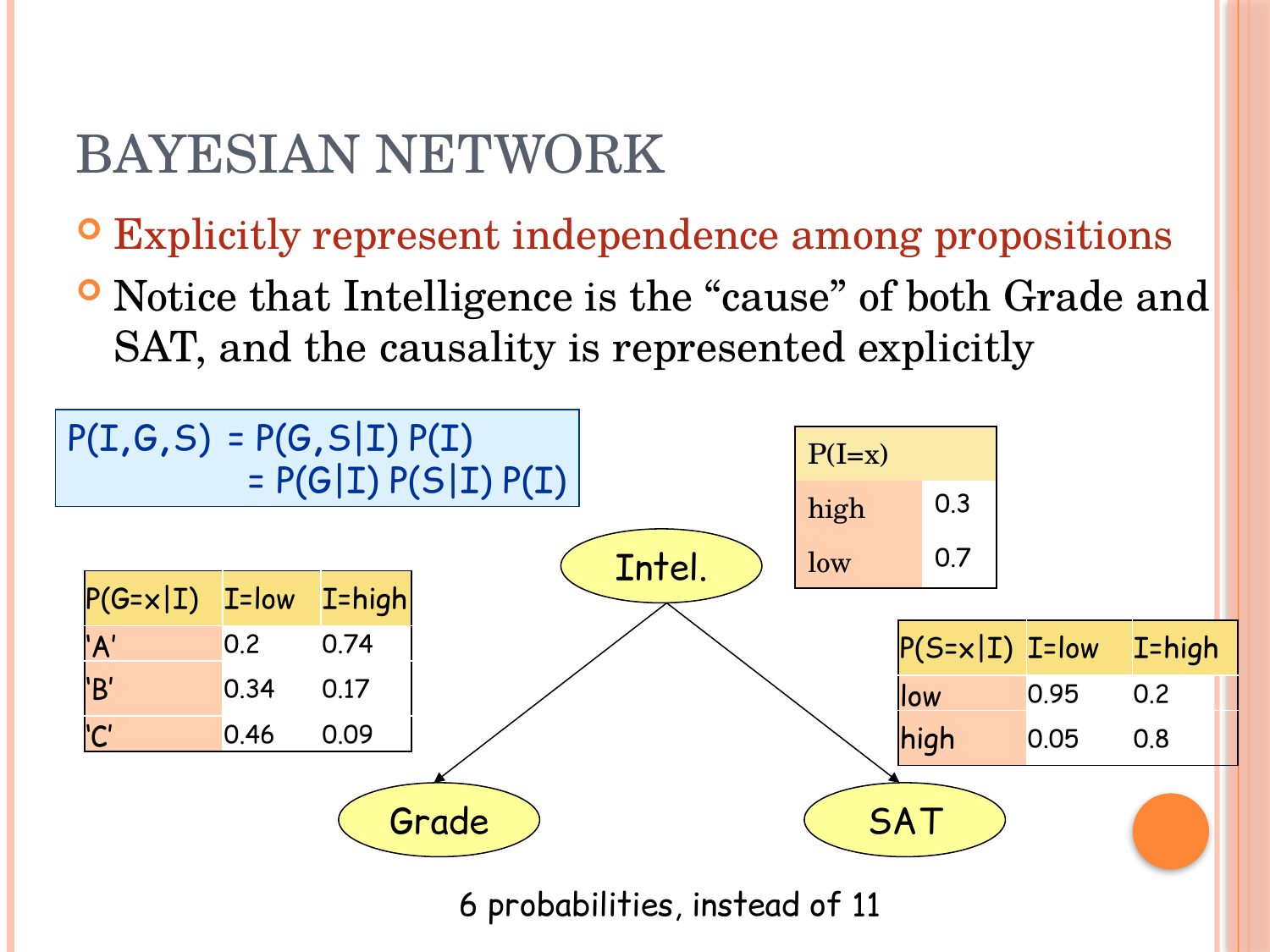

# bayesian Network
Explicitly represent independence among propositions
Notice that Intelligence is the “cause” of both Grade and SAT, and the causality is represented explicitly
P(I,G,S)  = P(G,S|I) P(I)
                 = P(G|I) P(S|I) P(I)
| P(I=x) |  |
| --- | --- |
| high | 0.3 |
| low | 0.7 |
Intel.
| P(G=x|I) | I=low | I=high |
| --- | --- | --- |
| ‘A’ | 0.2 | 0.74 |
| ‘B’ | 0.34 | 0.17 |
| ‘C’ | 0.46 | 0.09 |

| P(S=x|I) | I=low | I=high |
| --- | --- | --- |
| low | 0.95 | 0.2 |
| high | 0.05 | 0.8 |
Grade
SAT
6 probabilities, instead of 11